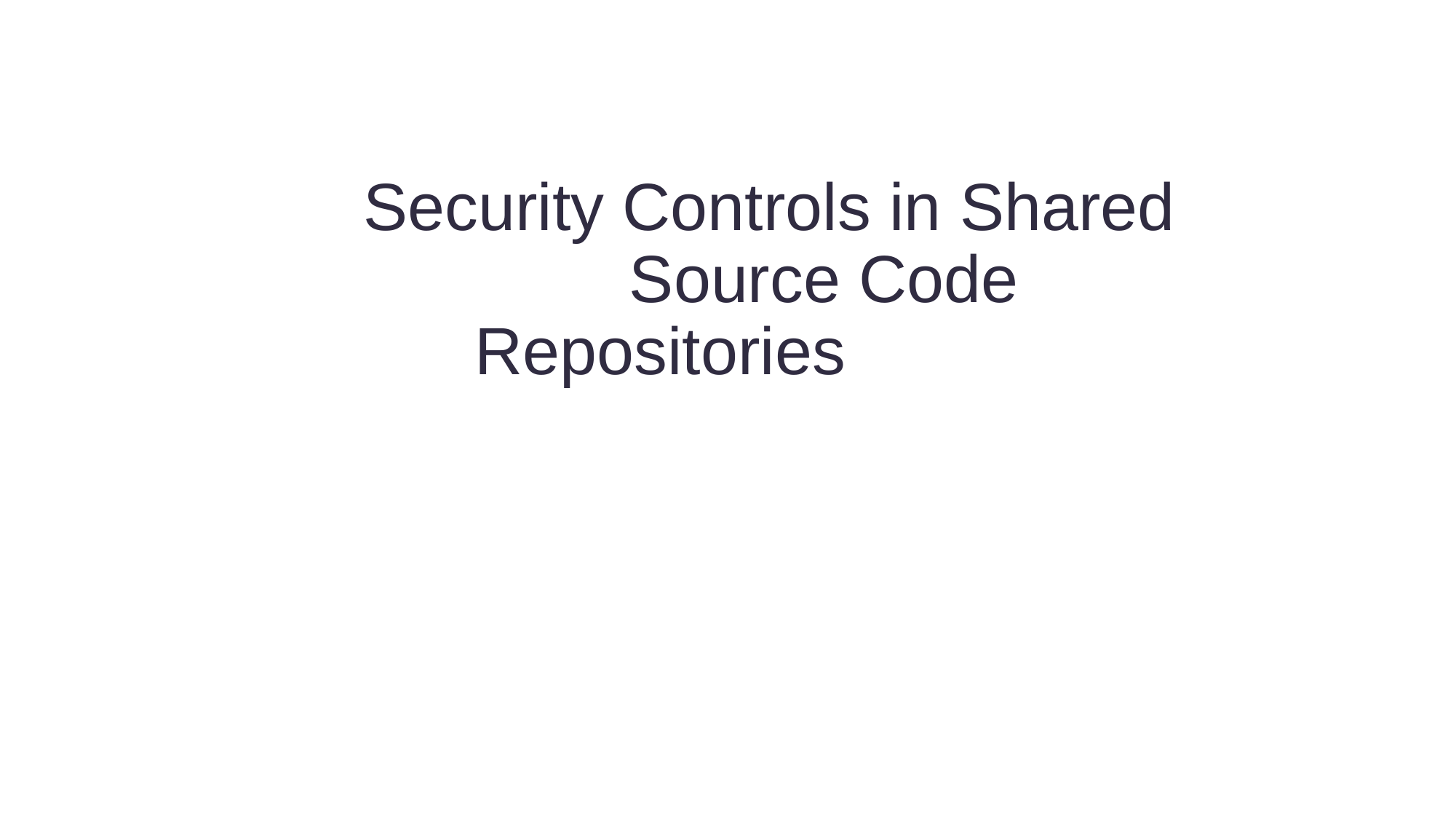

Security Controls in Shared 	    		Source Code Repositories